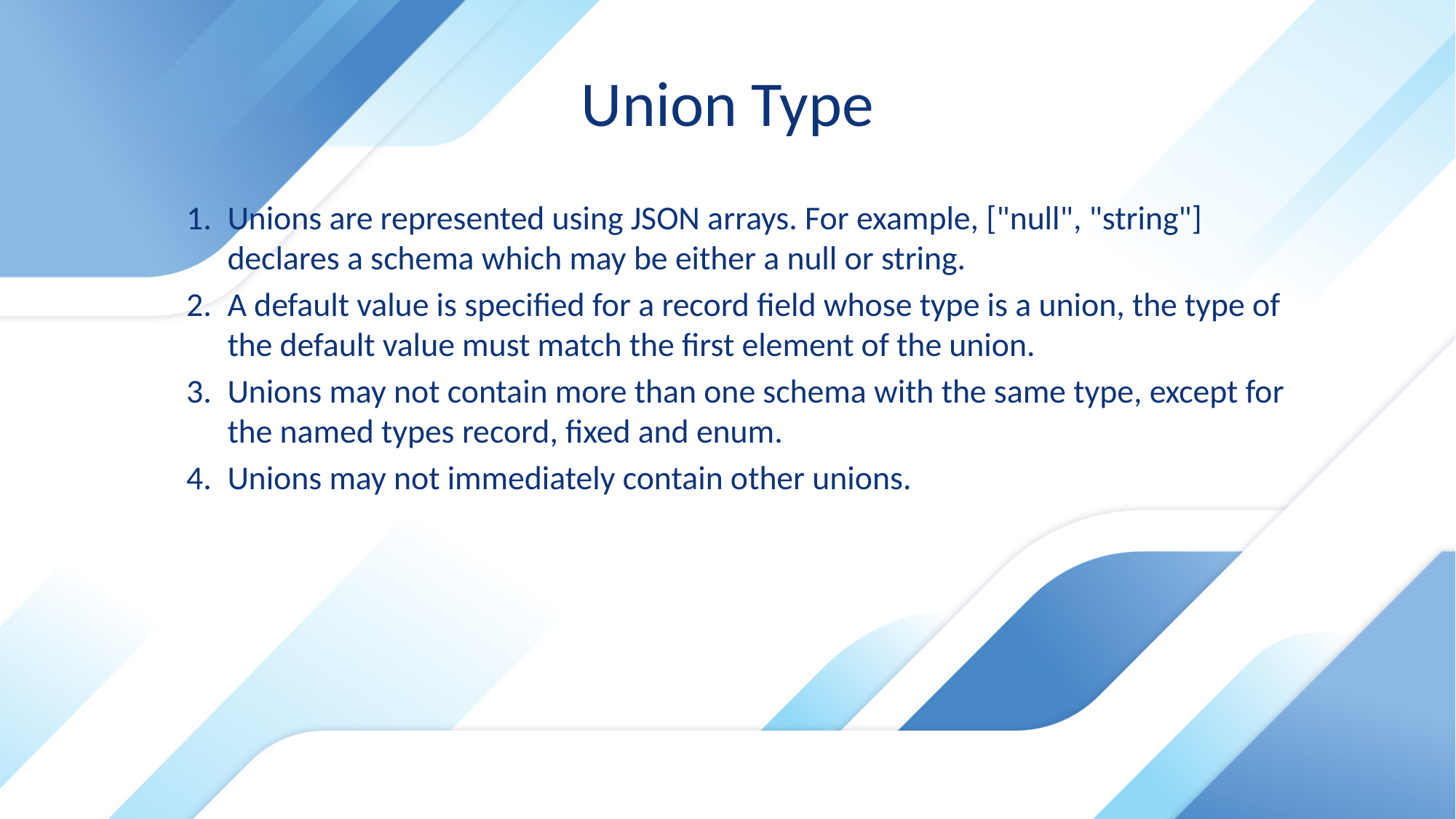

# Union Type
Unions are represented using JSON arrays. For example, ["null", "string"] declares a schema which may be either a null or string.
A default value is specified for a record field whose type is a union, the type of the default value must match the first element of the union.
Unions may not contain more than one schema with the same type, except for the named types record, fixed and enum.
Unions may not immediately contain other unions.